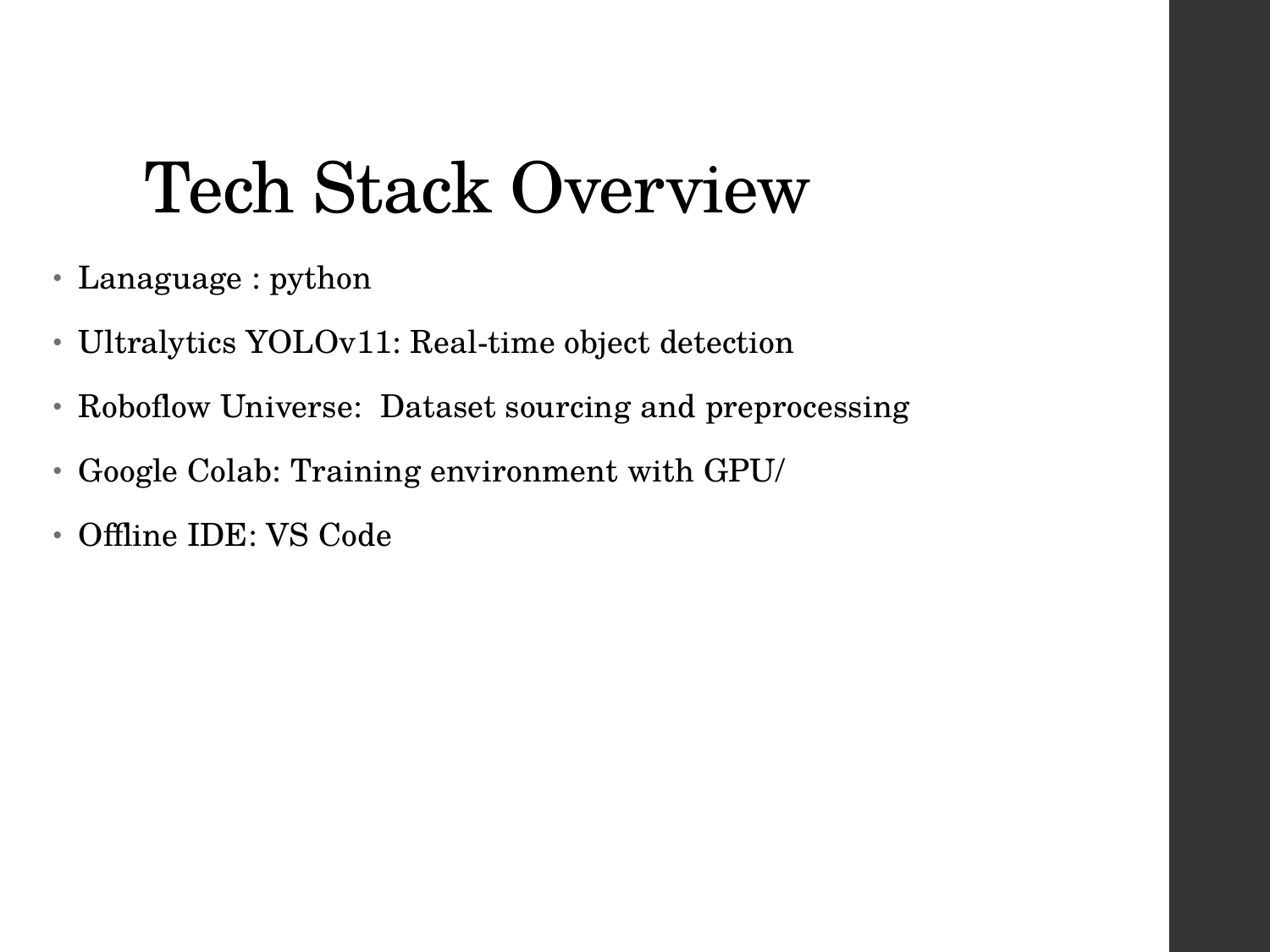

# Tech Stack Overview
Lanaguage : python
Ultralytics YOLOv11: Real-time object detection
Roboflow Universe:  Dataset sourcing and preprocessing
Google Colab: Training environment with GPU/
Offline IDE: VS Code